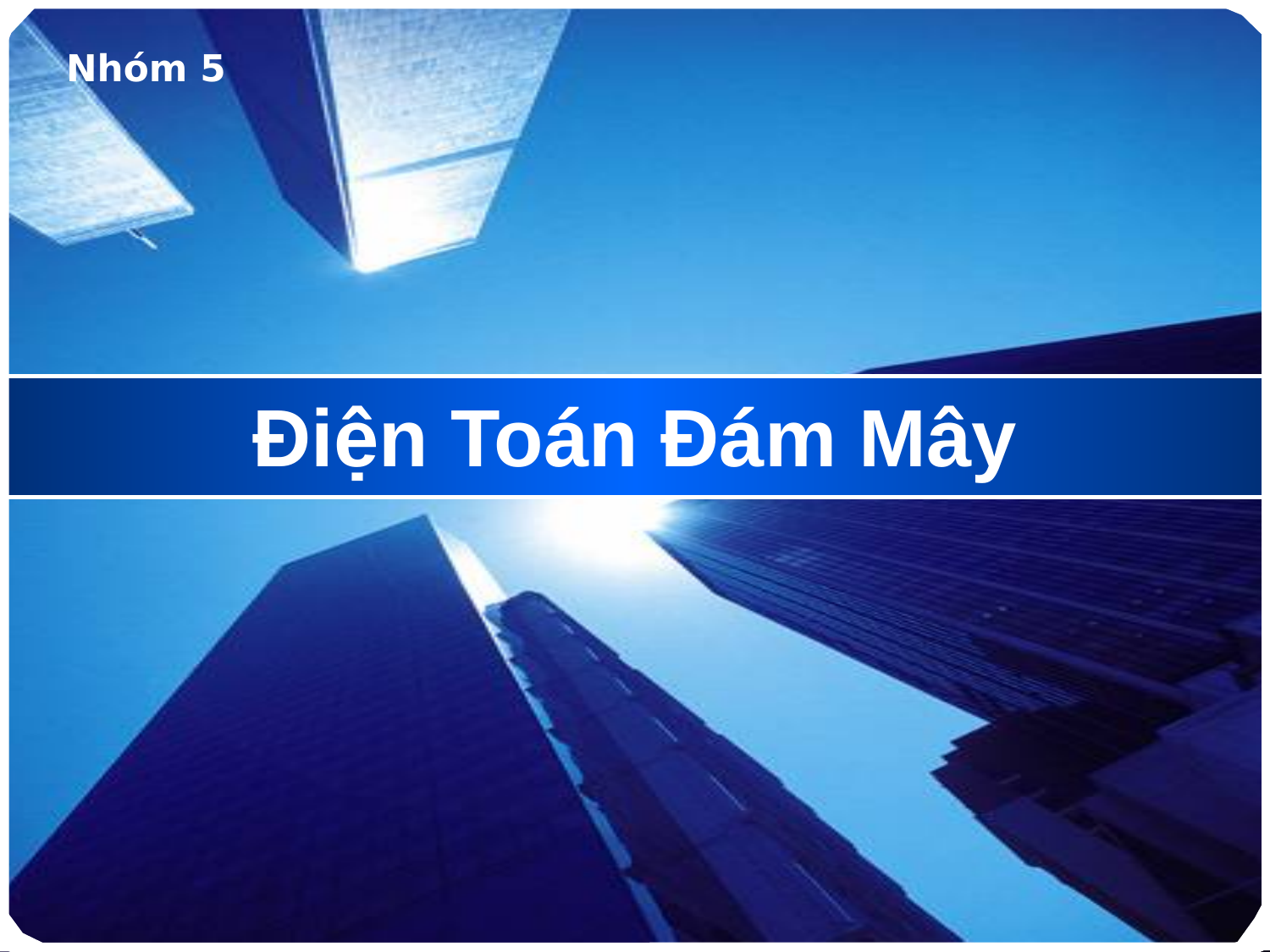

Nhóm 5
# Điện Toán Đám Mây